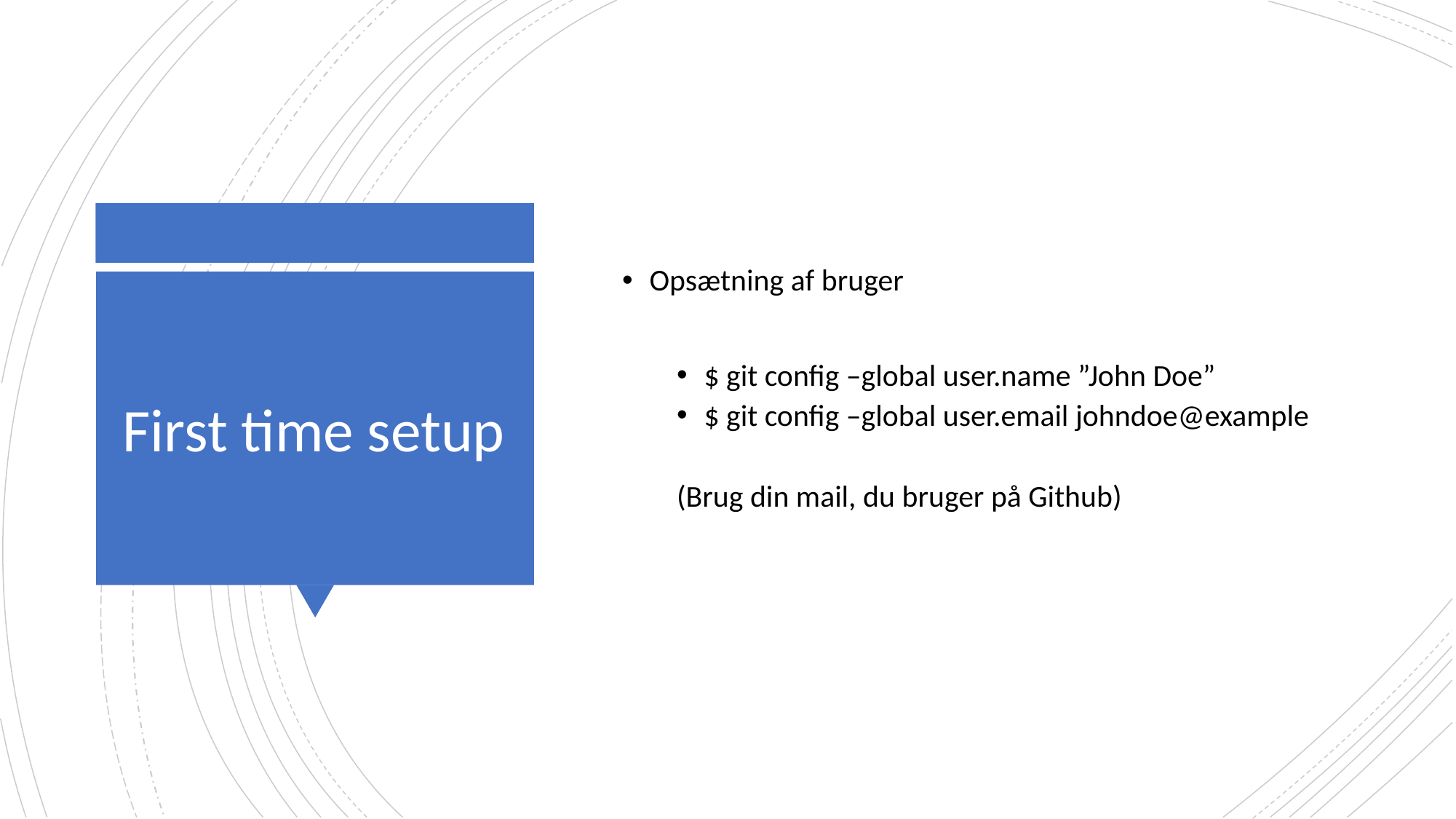

Opsætning af bruger

$ git config –global user.name ”John Doe”
$ git config –global user.email johndoe@example

(Brug din mail, du bruger på Github)

# First time setup